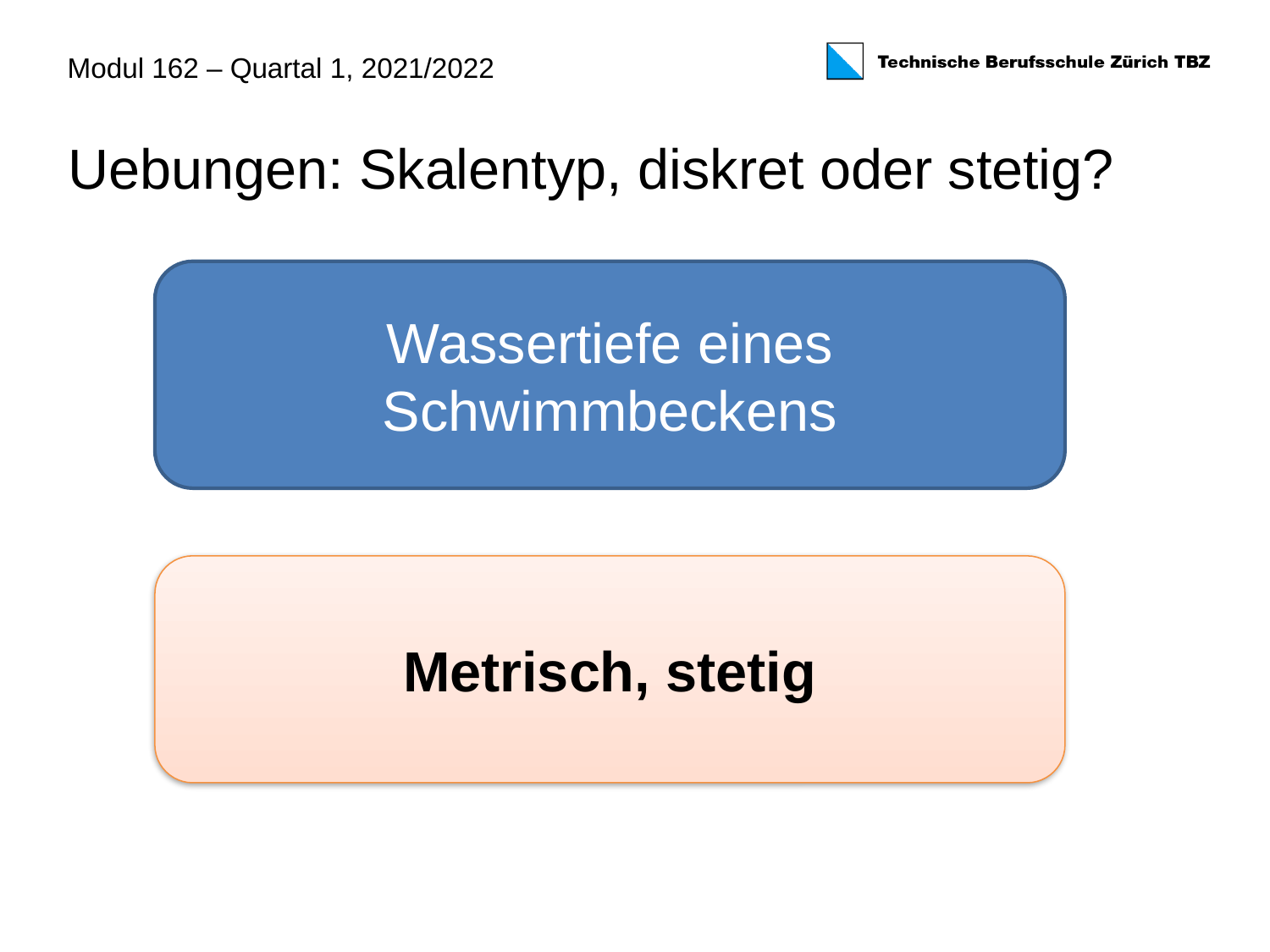

Uebungen: Skalentyp, diskret oder stetig?
Wassertiefe eines Schwimmbeckens
Metrisch, stetig